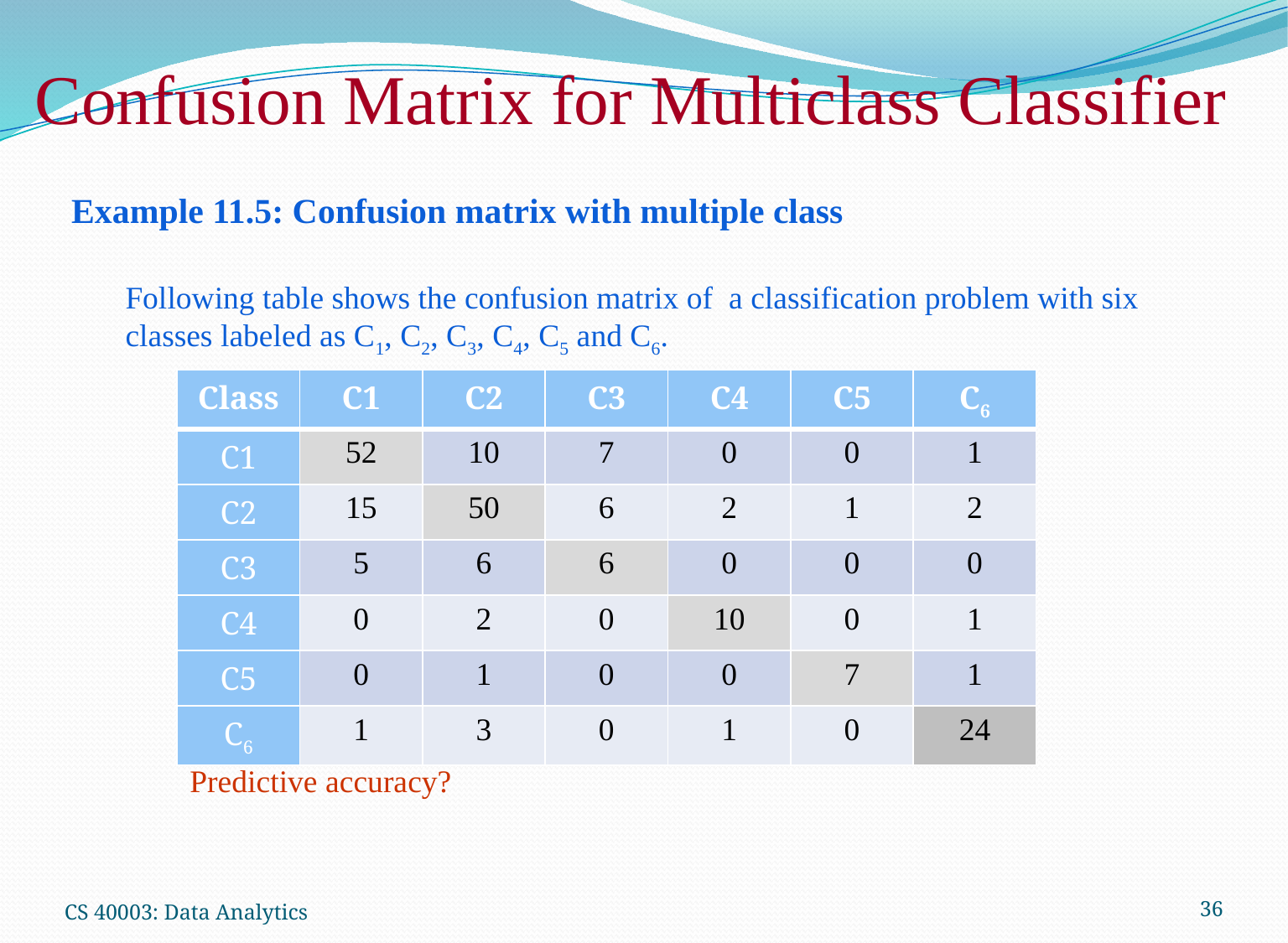

# Confusion Matrix for Multiclass Classifier

Example 11.5: Confusion matrix with multiple class

Following table shows the confusion matrix of  a classification problem with six classes labeled as C1, C2, C3, C4, C5 and C6.

| Class | C1 | C2 | C3 | C4 | C5 | C6 |
| --- | --- | --- | --- | --- | --- | --- |
| C1 | 52 | 10 | 7 | 0 | 0 | 1 |
| C2 | 15 | 50 | 6 | 2 | 1 | 2 |
| C3 | 5 | 6 | 6 | 0 | 0 | 0 |
| C4 | 0 | 2 | 0 | 10 | 0 | 1 |
| C5 | 0 | 1 | 0 | 0 | 7 | 1 |
| C6 | 1 | 3 | 0 | 1 | 0 | 24 |
Predictive accuracy?
CS 40003: Data Analytics
36